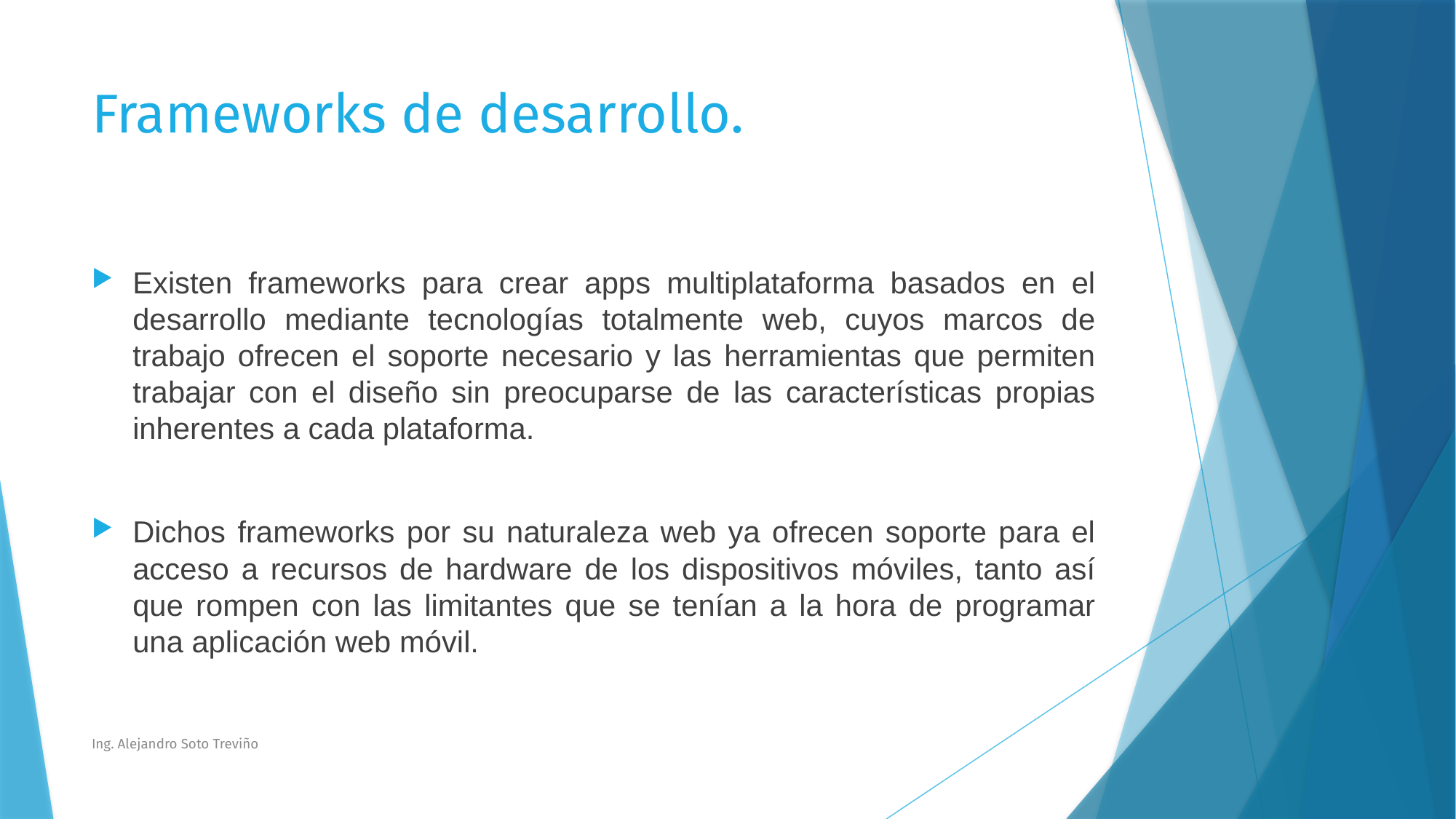

# Frameworks de desarrollo.
Existen frameworks para crear apps multiplataforma basados en el desarrollo mediante tecnologías totalmente web, cuyos marcos de trabajo ofrecen el soporte necesario y las herramientas que permiten trabajar con el diseño sin preocuparse de las características propias inherentes a cada plataforma.

Dichos frameworks por su naturaleza web ya ofrecen soporte para el acceso a recursos de hardware de los dispositivos móviles, tanto así que rompen con las limitantes que se tenían a la hora de programar una aplicación web móvil.
Ing. Alejandro Soto Treviño